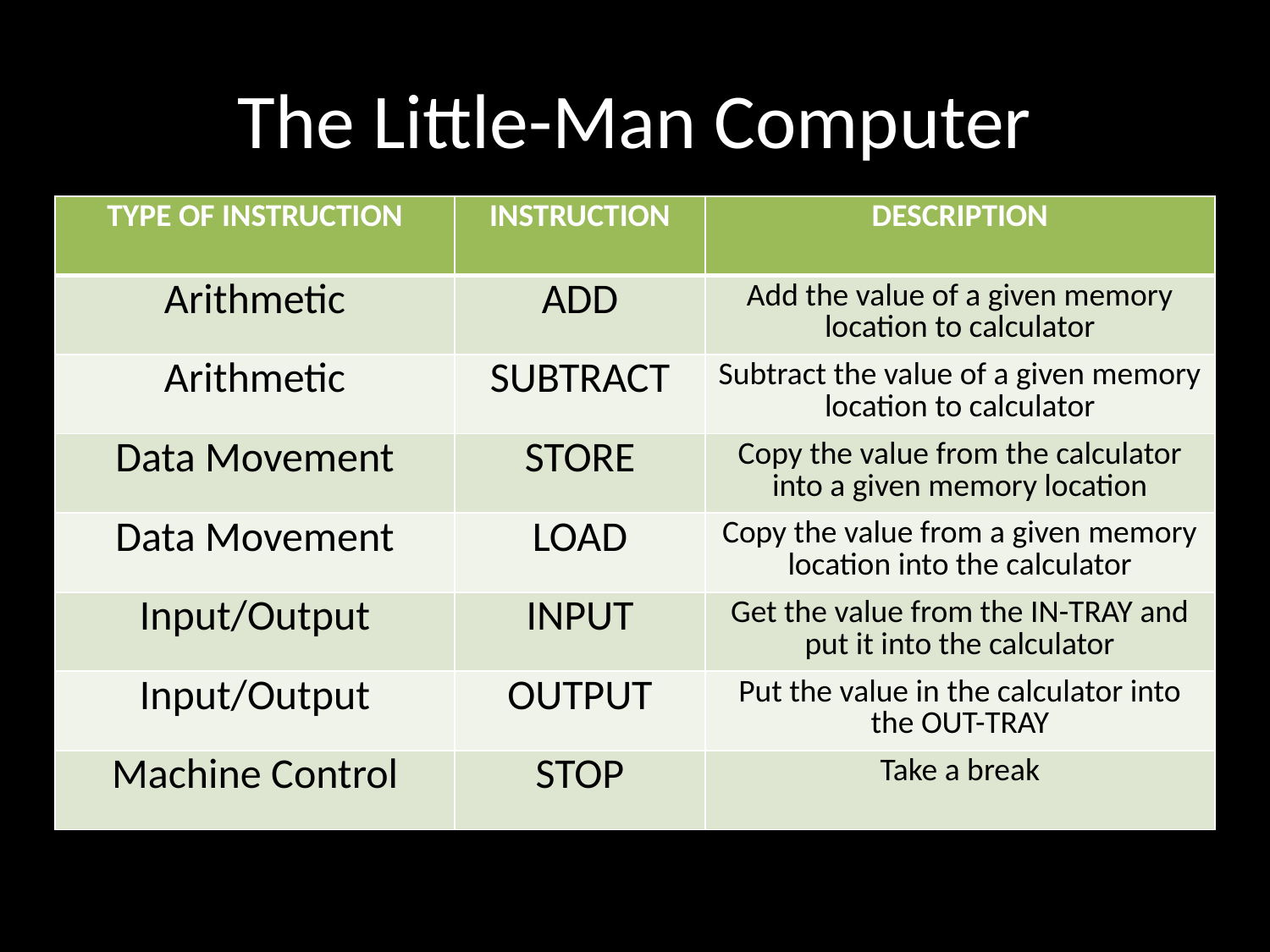

# The Little-Man Computer
| TYPE OF INSTRUCTION | INSTRUCTION | DESCRIPTION |
| --- | --- | --- |
| Arithmetic | ADD | Add the value of a given memory location to calculator |
| Arithmetic | SUBTRACT | Subtract the value of a given memory location to calculator |
| Data Movement | STORE | Copy the value from the calculator into a given memory location |
| Data Movement | LOAD | Copy the value from a given memory location into the calculator |
| Input/Output | INPUT | Get the value from the IN-TRAY and put it into the calculator |
| Input/Output | OUTPUT | Put the value in the calculator into the OUT-TRAY |
| Machine Control | STOP | Take a break |